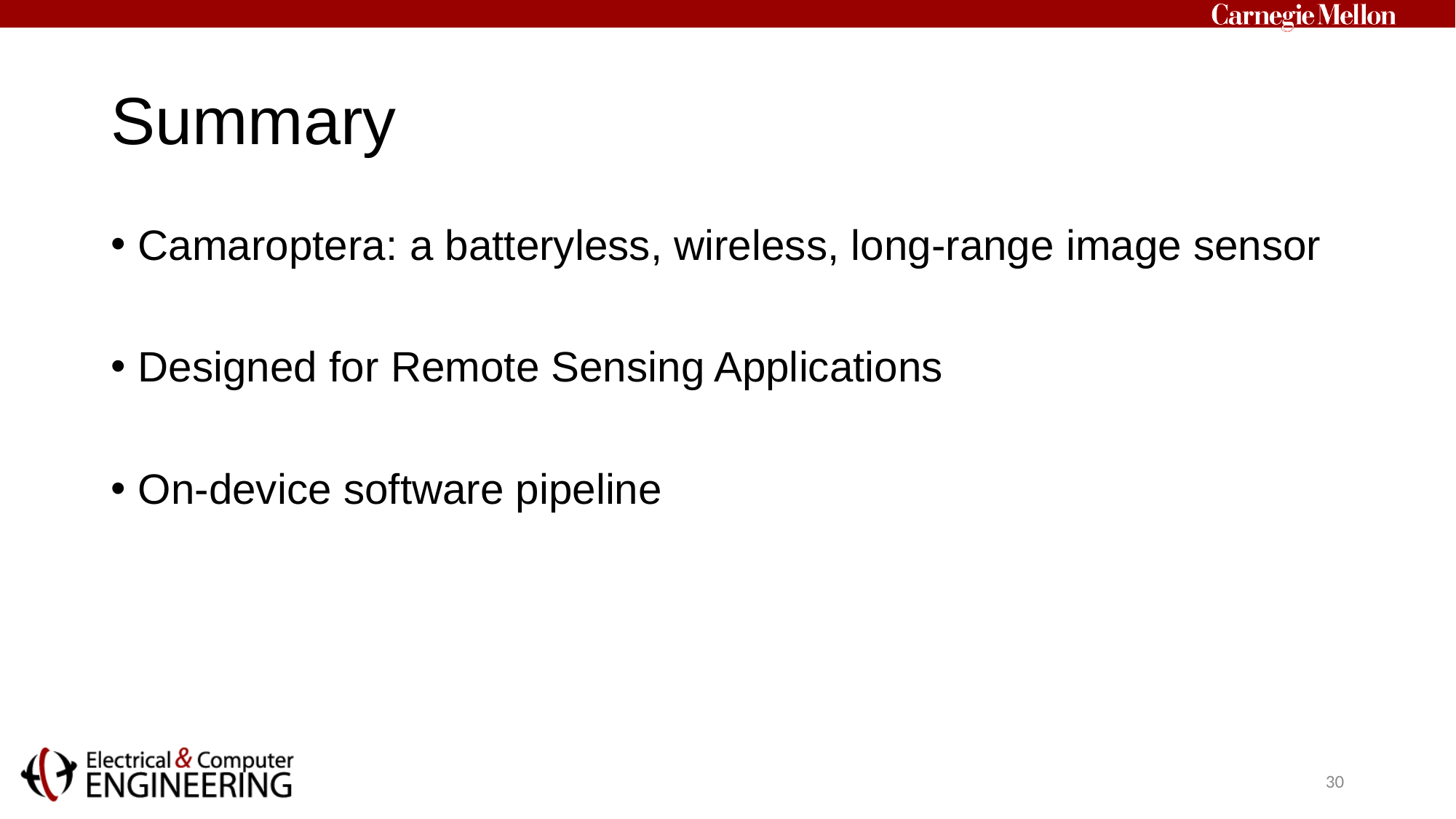

# Summary
Camaroptera: a batteryless, wireless, long-range image sensor

Designed for Remote Sensing Applications

On-device software pipeline

30